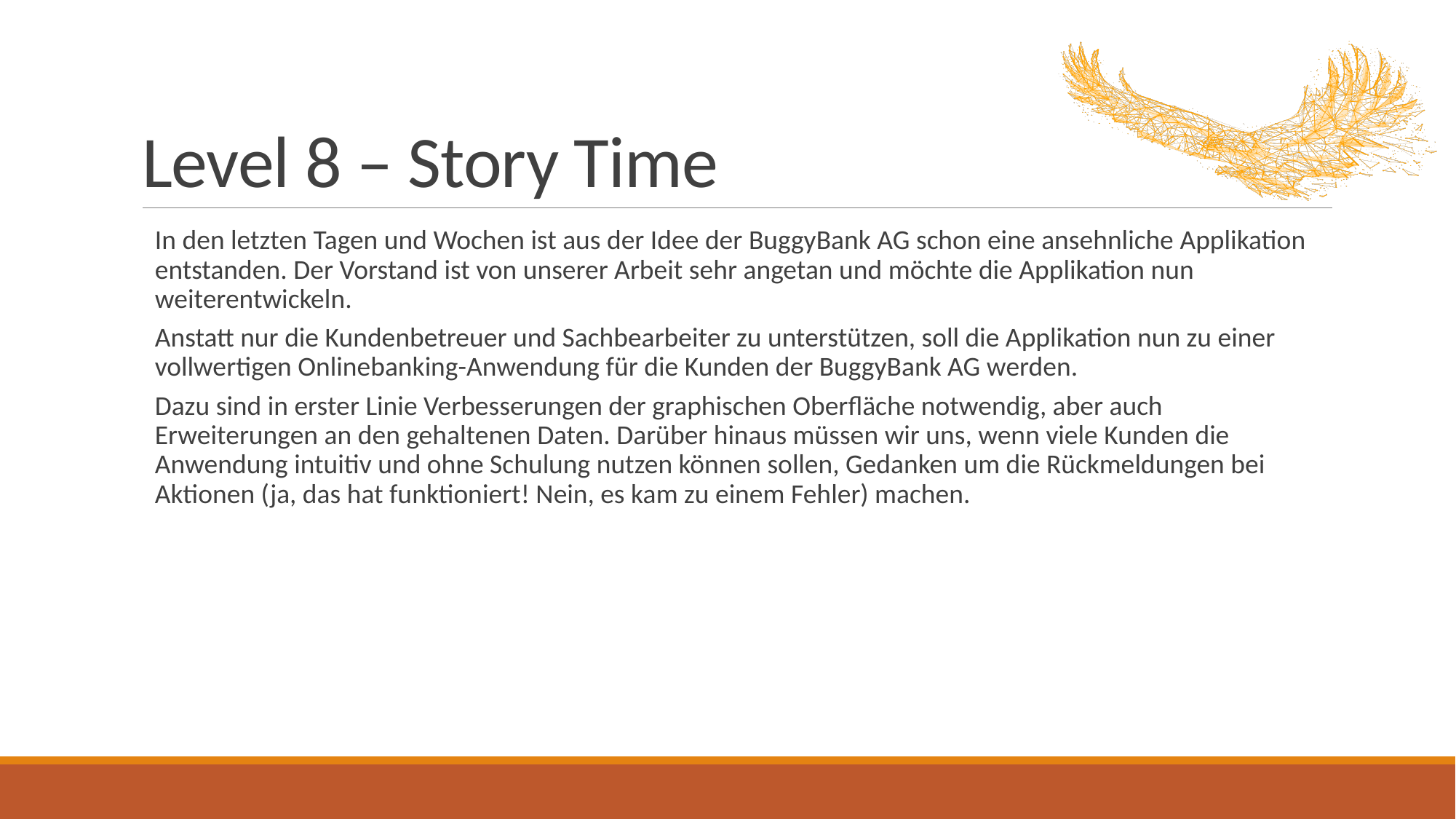

# Level 8 – Story Time
In den letzten Tagen und Wochen ist aus der Idee der BuggyBank AG schon eine ansehnliche Applikation entstanden. Der Vorstand ist von unserer Arbeit sehr angetan und möchte die Applikation nun weiterentwickeln.
Anstatt nur die Kundenbetreuer und Sachbearbeiter zu unterstützen, soll die Applikation nun zu einer vollwertigen Onlinebanking-Anwendung für die Kunden der BuggyBank AG werden.
Dazu sind in erster Linie Verbesserungen der graphischen Oberfläche notwendig, aber auch Erweiterungen an den gehaltenen Daten. Darüber hinaus müssen wir uns, wenn viele Kunden die Anwendung intuitiv und ohne Schulung nutzen können sollen, Gedanken um die Rückmeldungen bei Aktionen (ja, das hat funktioniert! Nein, es kam zu einem Fehler) machen.